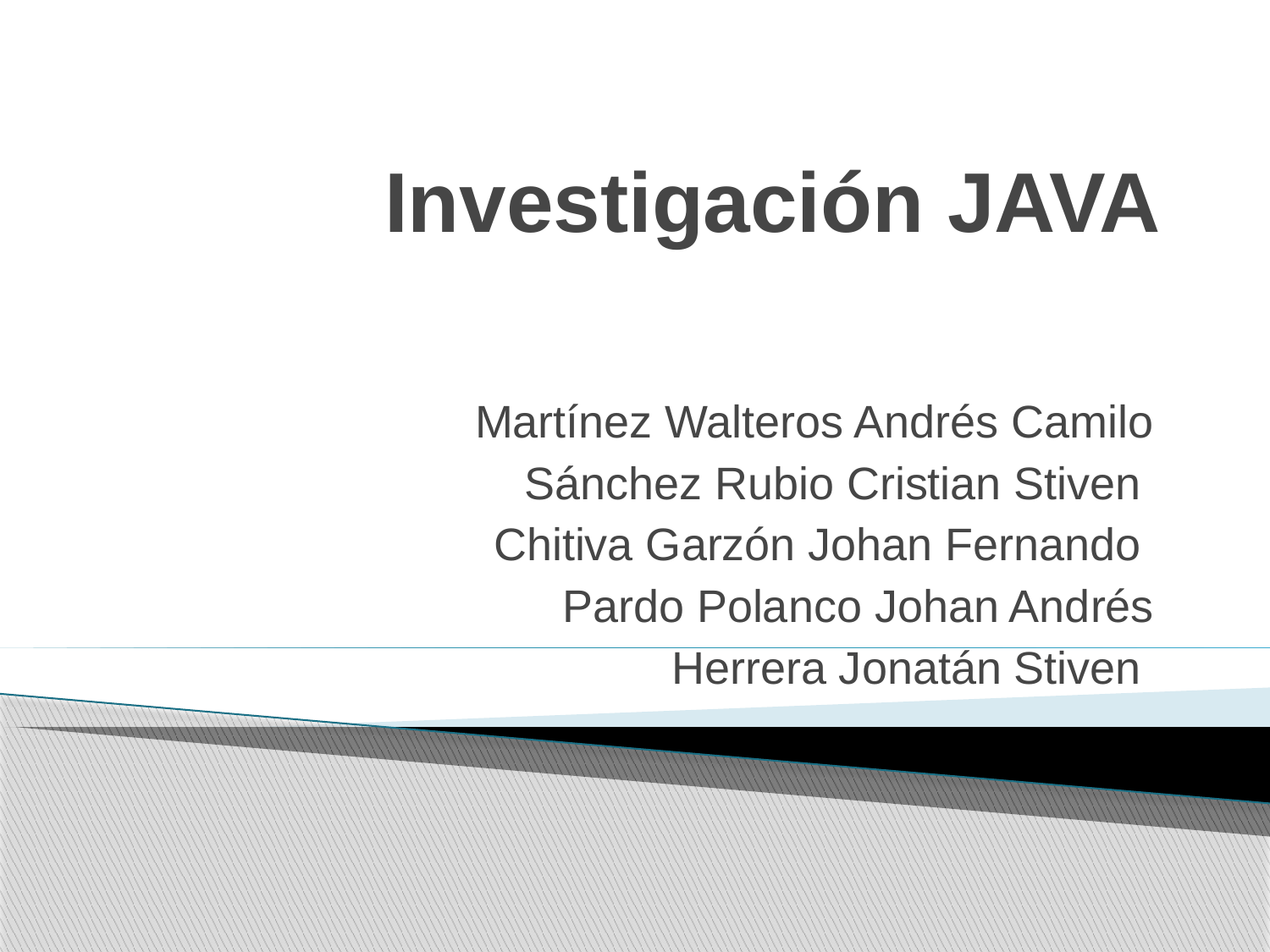

# Investigación JAVA
Martínez Walteros Andrés Camilo
Sánchez Rubio Cristian Stiven
Chitiva Garzón Johan Fernando
Pardo Polanco Johan Andrés
Herrera Jonatán Stiven